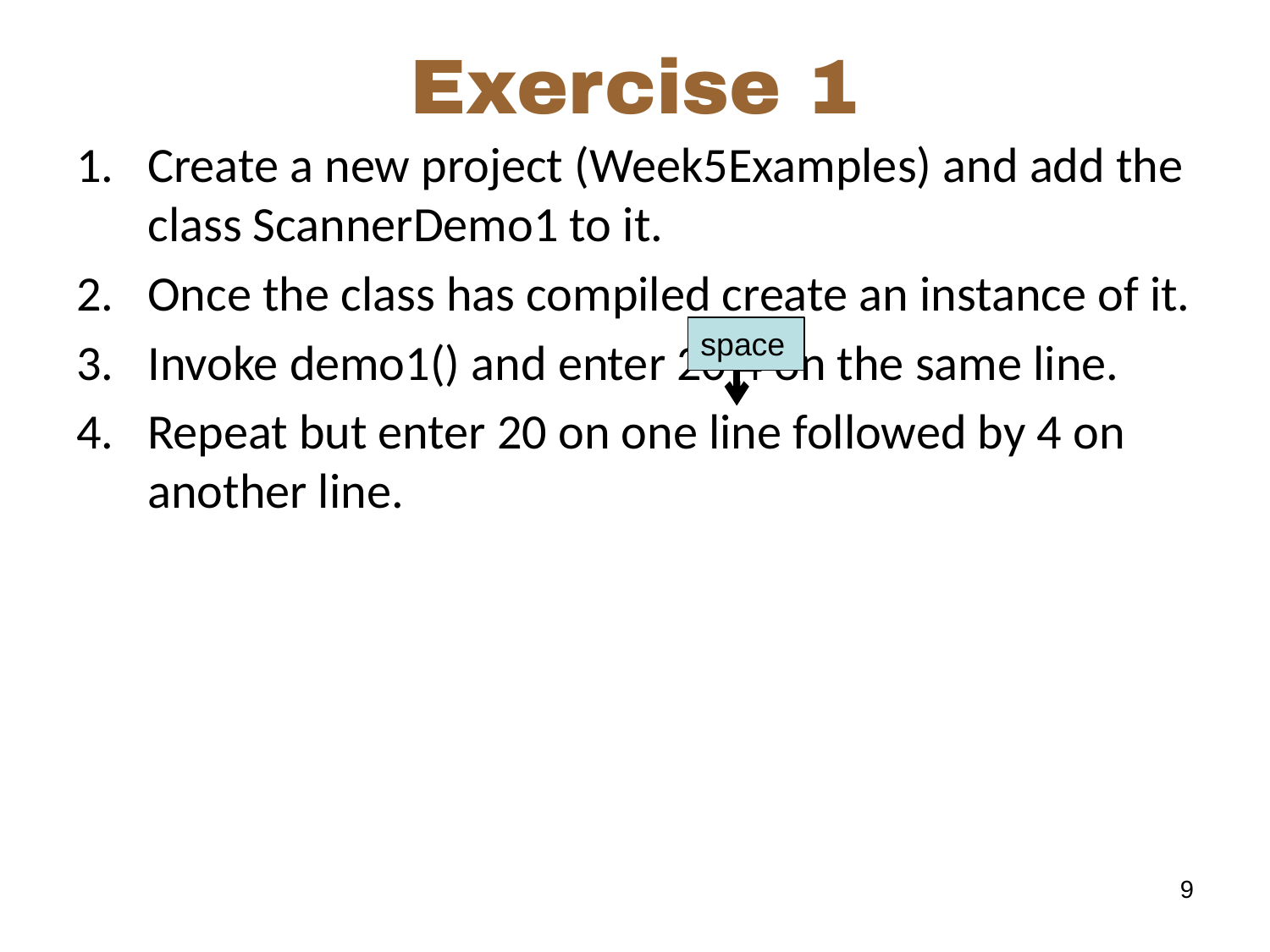

# Exercise 1
Create a new project (Week5Examples) and add the class ScannerDemo1 to it.
Once the class has compiled create an instance of it.
Invoke demo1() and enter 20 4 on the same line.
Repeat but enter 20 on one line followed by 4 on another line.
space
9